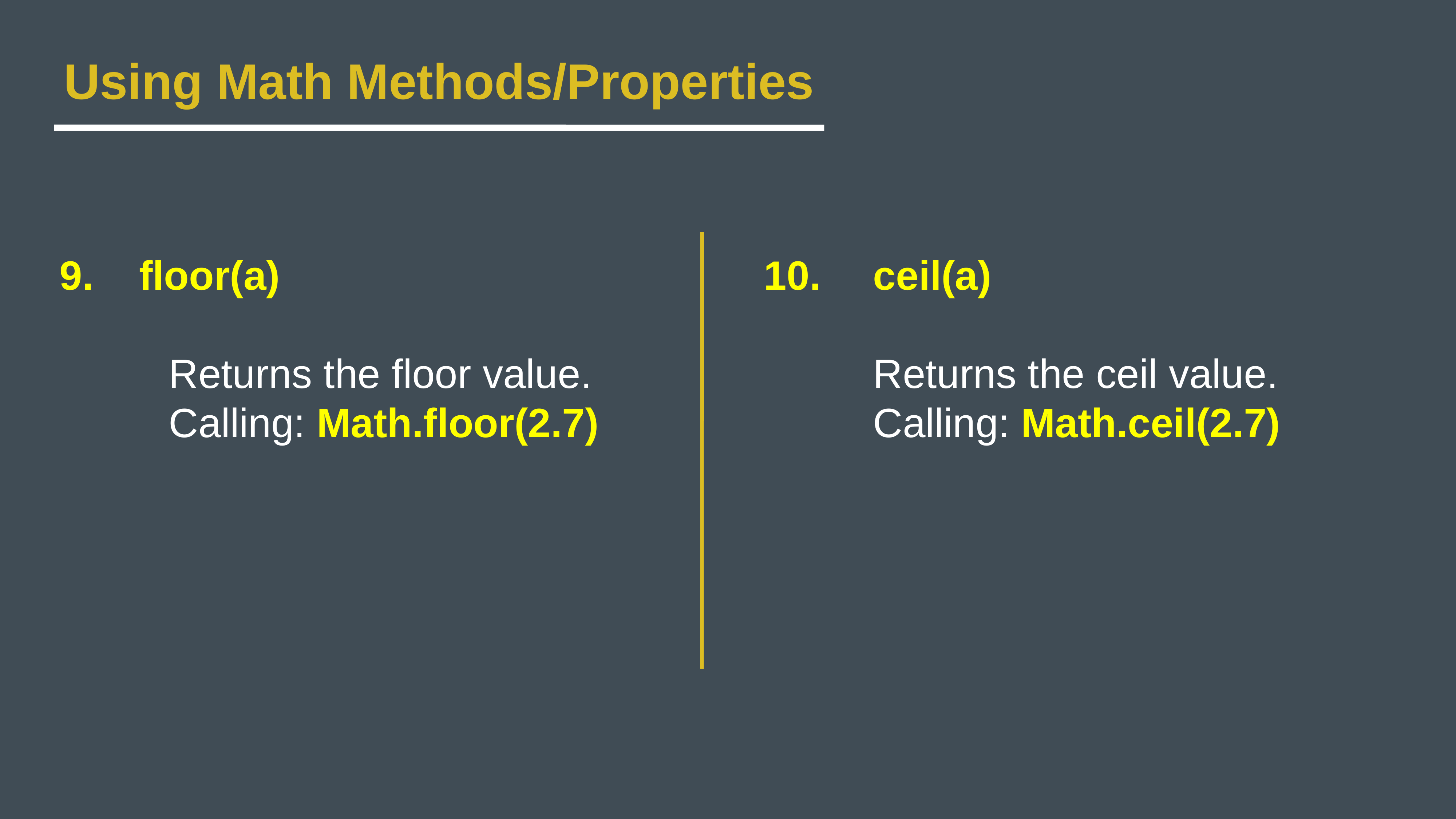

Using Math Methods/Properties
9.    floor(a)

		Returns the floor value.
		Calling: Math.floor(2.7)
10.	ceil(a)

		Returns the ceil value.
		Calling: Math.ceil(2.7)